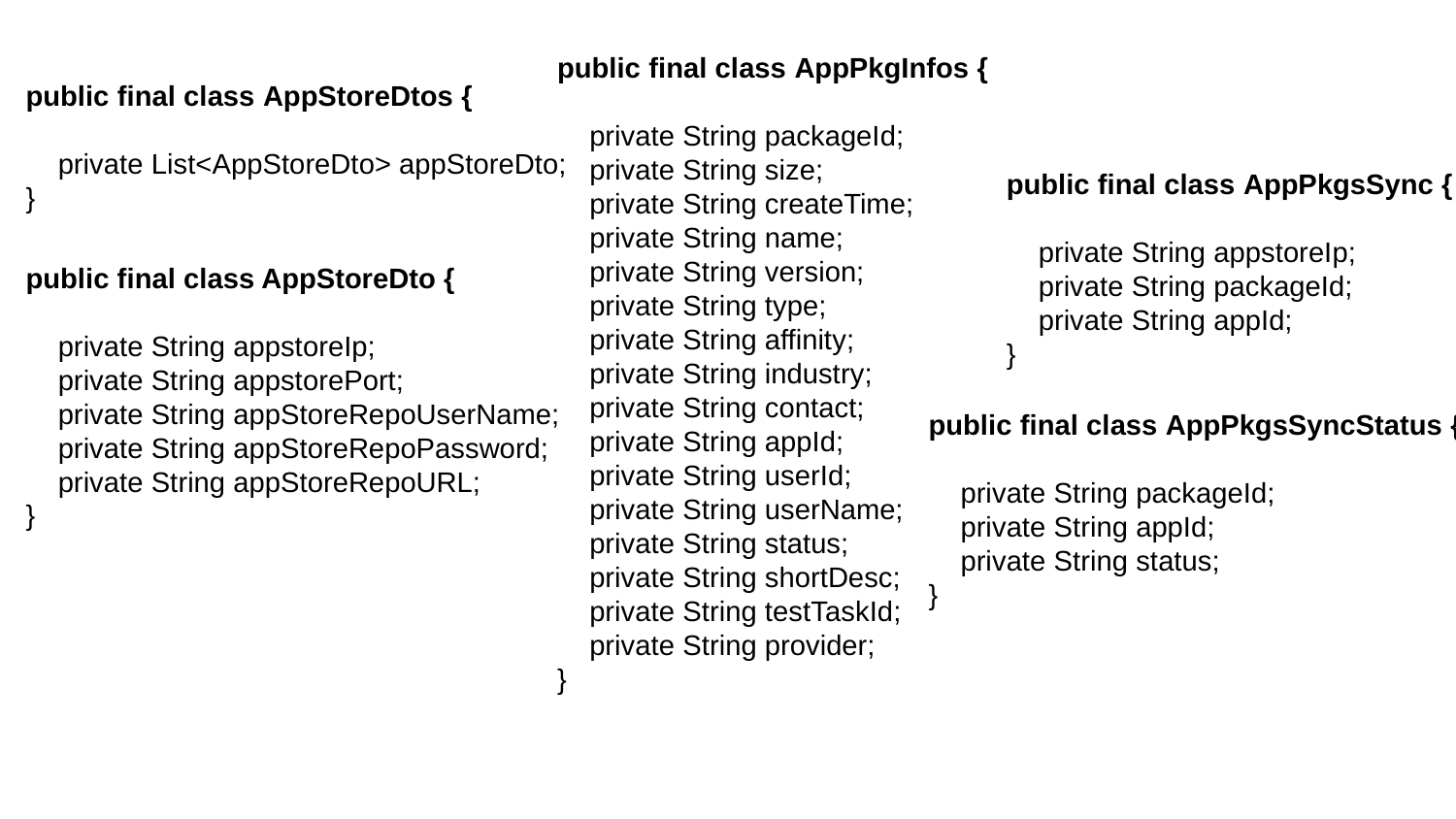

public final class AppPkgInfos {

    private String packageId;
    private String size;
    private String createTime;
    private String name;
    private String version;
    private String type;
    private String affinity;
    private String industry;
    private String contact;
    private String appId;
    private String userId;
    private String userName;
    private String status;
    private String shortDesc;
    private String testTaskId;
    private String provider;
}
public final class AppStoreDtos {

    private List<AppStoreDto> appStoreDto;
}
public final class AppPkgsSync {

    private String appstoreIp;
    private String packageId;
    private String appId;
}
public final class AppStoreDto {

    private String appstoreIp;
    private String appstorePort;
    private String appStoreRepoUserName;
    private String appStoreRepoPassword;
    private String appStoreRepoURL;
}
public final class AppPkgsSyncStatus {

    private String packageId;
    private String appId;
    private String status;
}